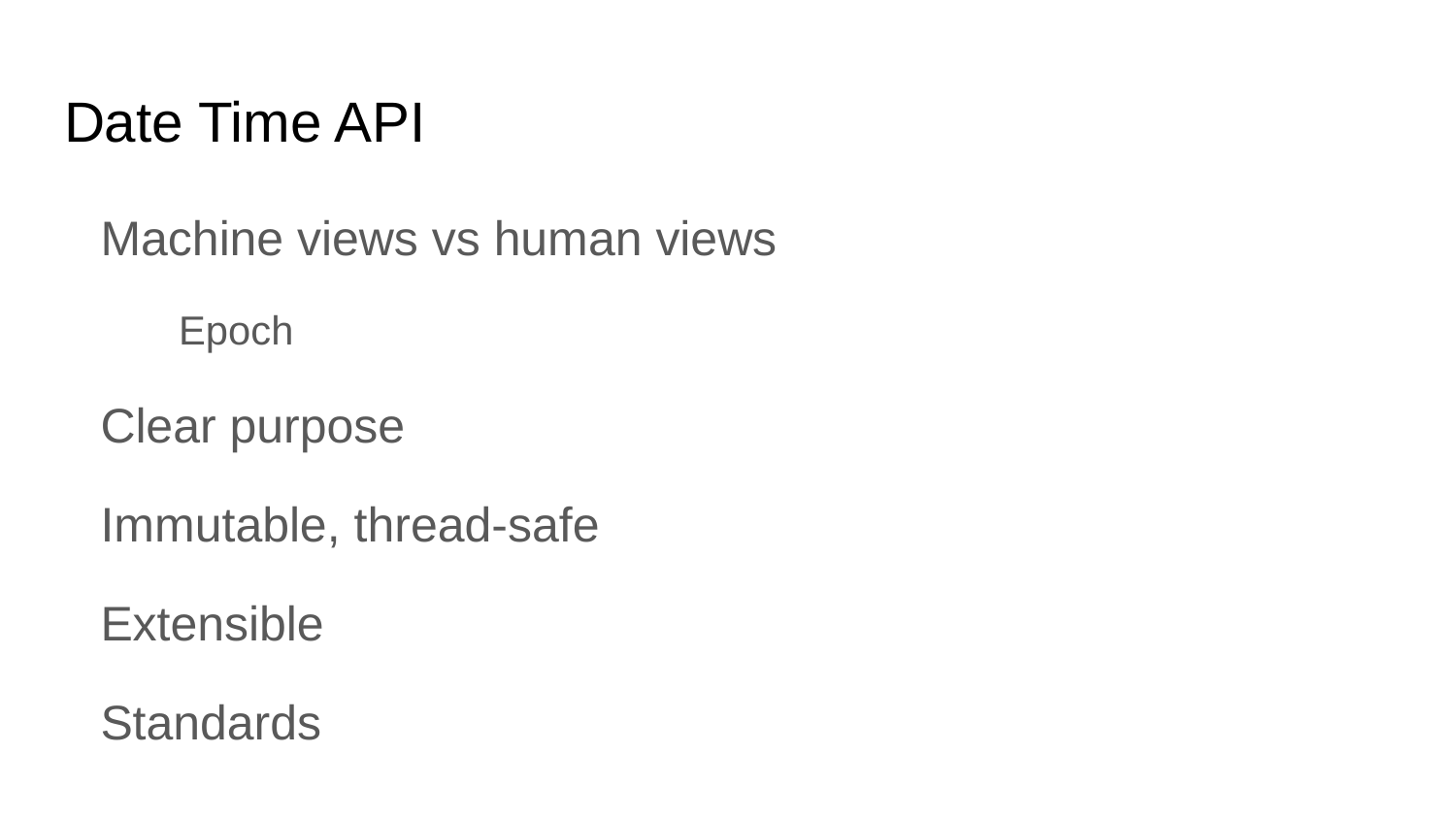

# Date Time API
Machine views vs human views
       Epoch
Clear purpose
Immutable, thread-safe
Extensible
Standards